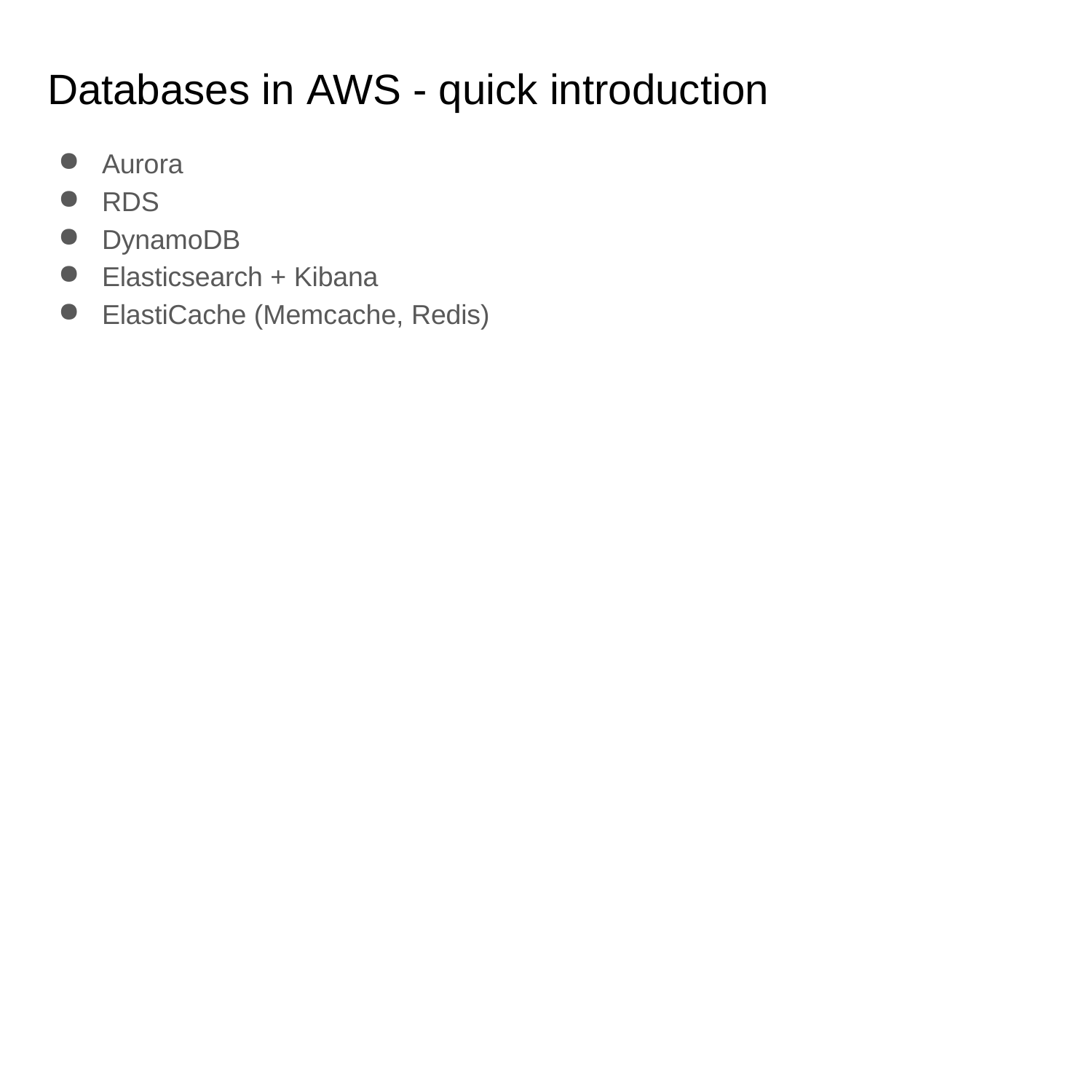

# Databases in AWS - quick introduction
Aurora
RDS
DynamoDB
Elasticsearch + Kibana
ElastiCache (Memcache, Redis)